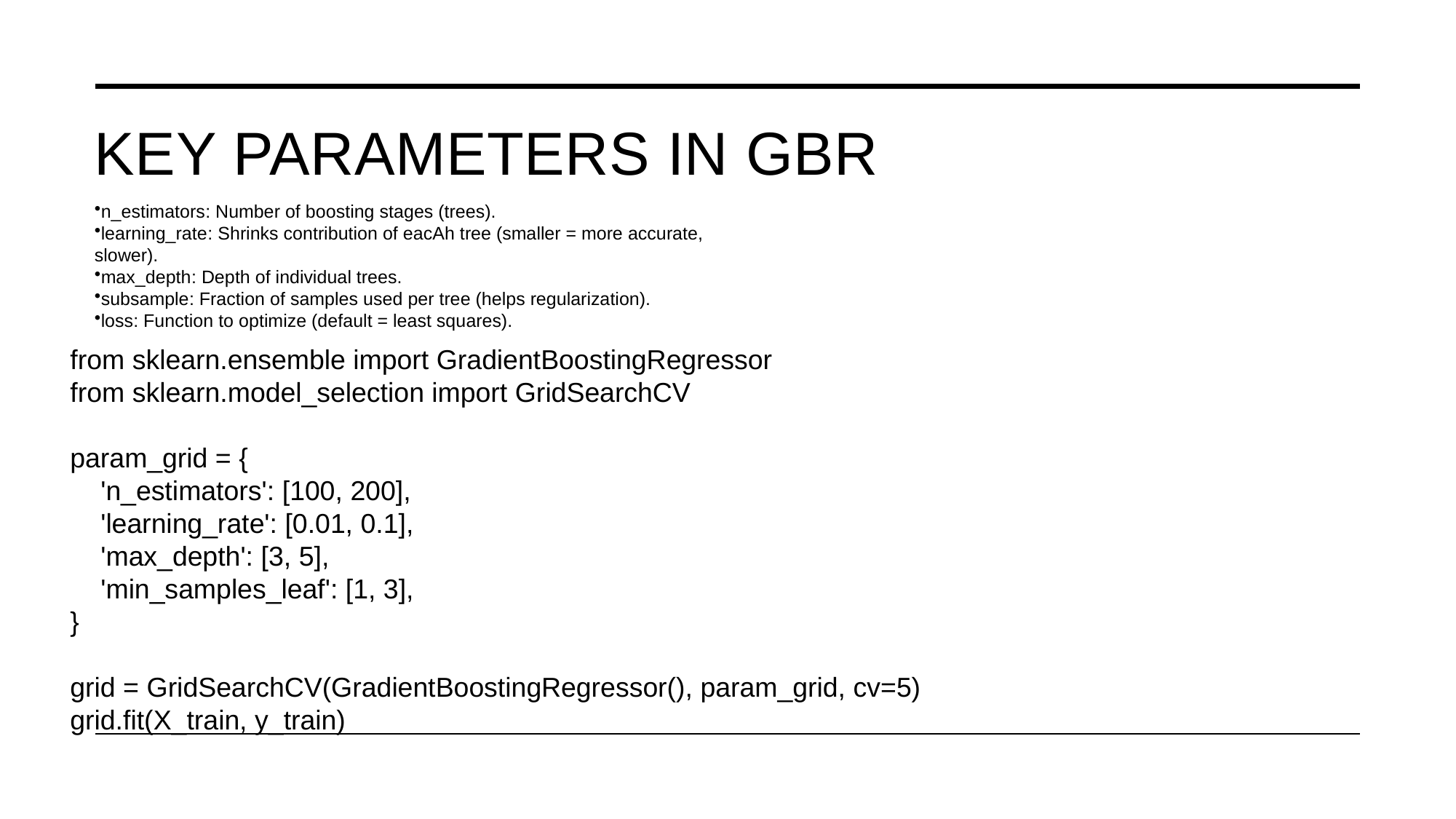

# Key Parameters in GBR
n_estimators: Number of boosting stages (trees).
learning_rate: Shrinks contribution of eacAh tree (smaller = more accurate, slower).
max_depth: Depth of individual trees.
subsample: Fraction of samples used per tree (helps regularization).
loss: Function to optimize (default = least squares).
from sklearn.ensemble import GradientBoostingRegressor
from sklearn.model_selection import GridSearchCV

param_grid = {
    'n_estimators': [100, 200],
    'learning_rate': [0.01, 0.1],
    'max_depth': [3, 5],
    'min_samples_leaf': [1, 3],
}

grid = GridSearchCV(GradientBoostingRegressor(), param_grid, cv=5)
grid.fit(X_train, y_train)